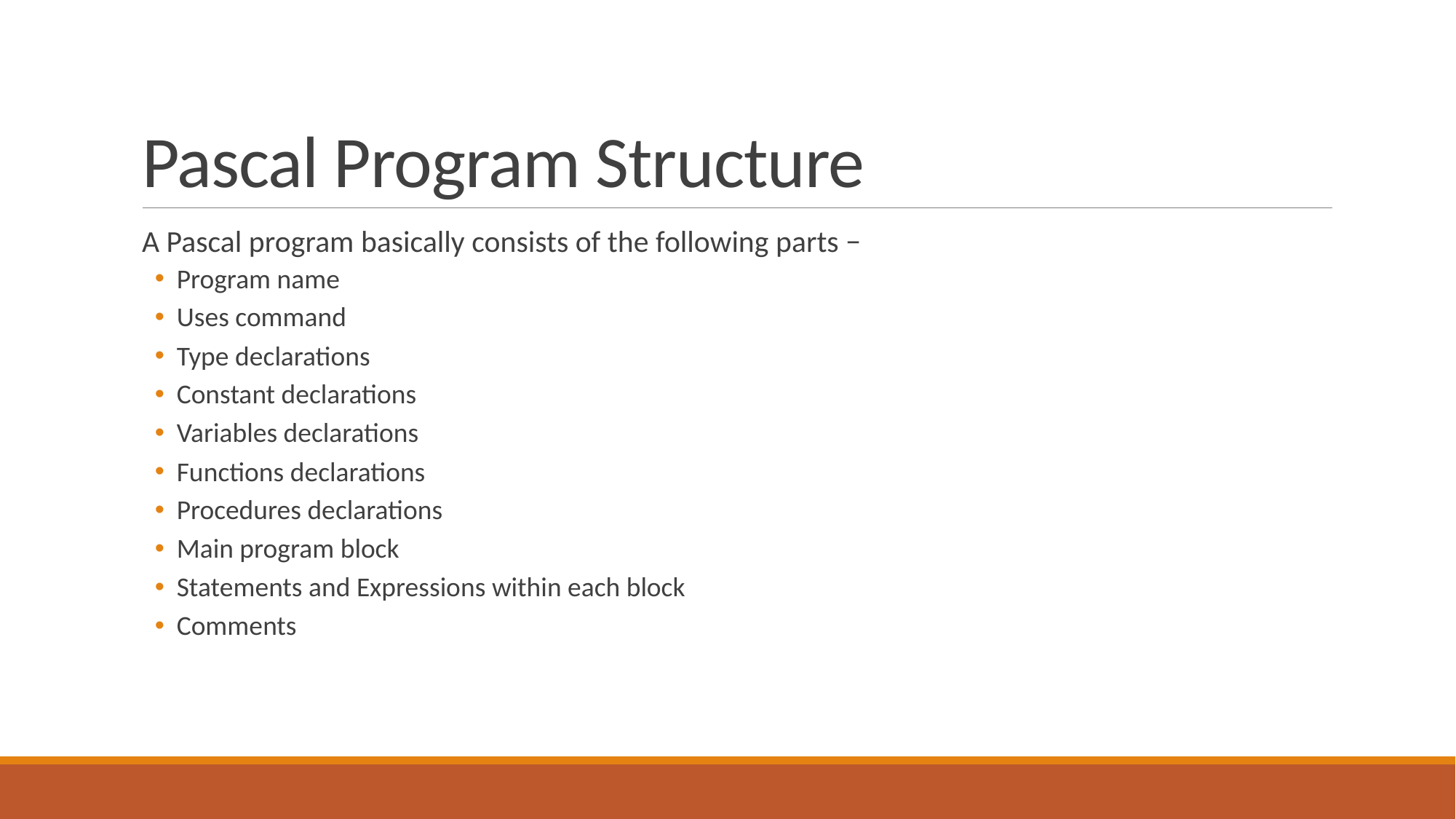

# Pascal Program Structure
A Pascal program basically consists of the following parts −
Program name
Uses command
Type declarations
Constant declarations
Variables declarations
Functions declarations
Procedures declarations
Main program block
Statements and Expressions within each block
Comments